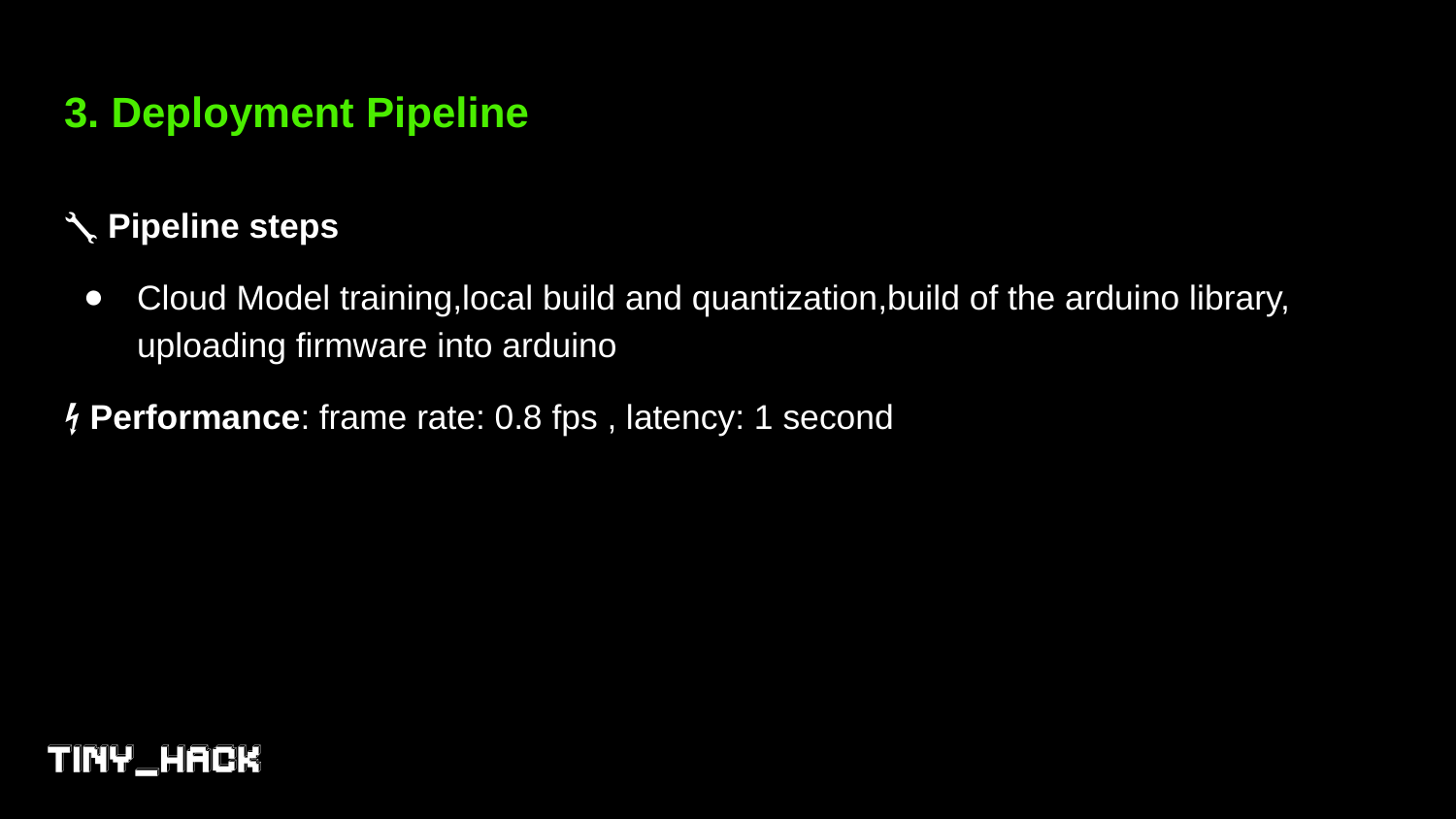

# 3. Deployment Pipeline
🔧 Pipeline steps
Cloud Model training,local build and quantization,build of the arduino library, uploading firmware into arduino
⚡ Performance: frame rate: 0.8 fps , latency: 1 second